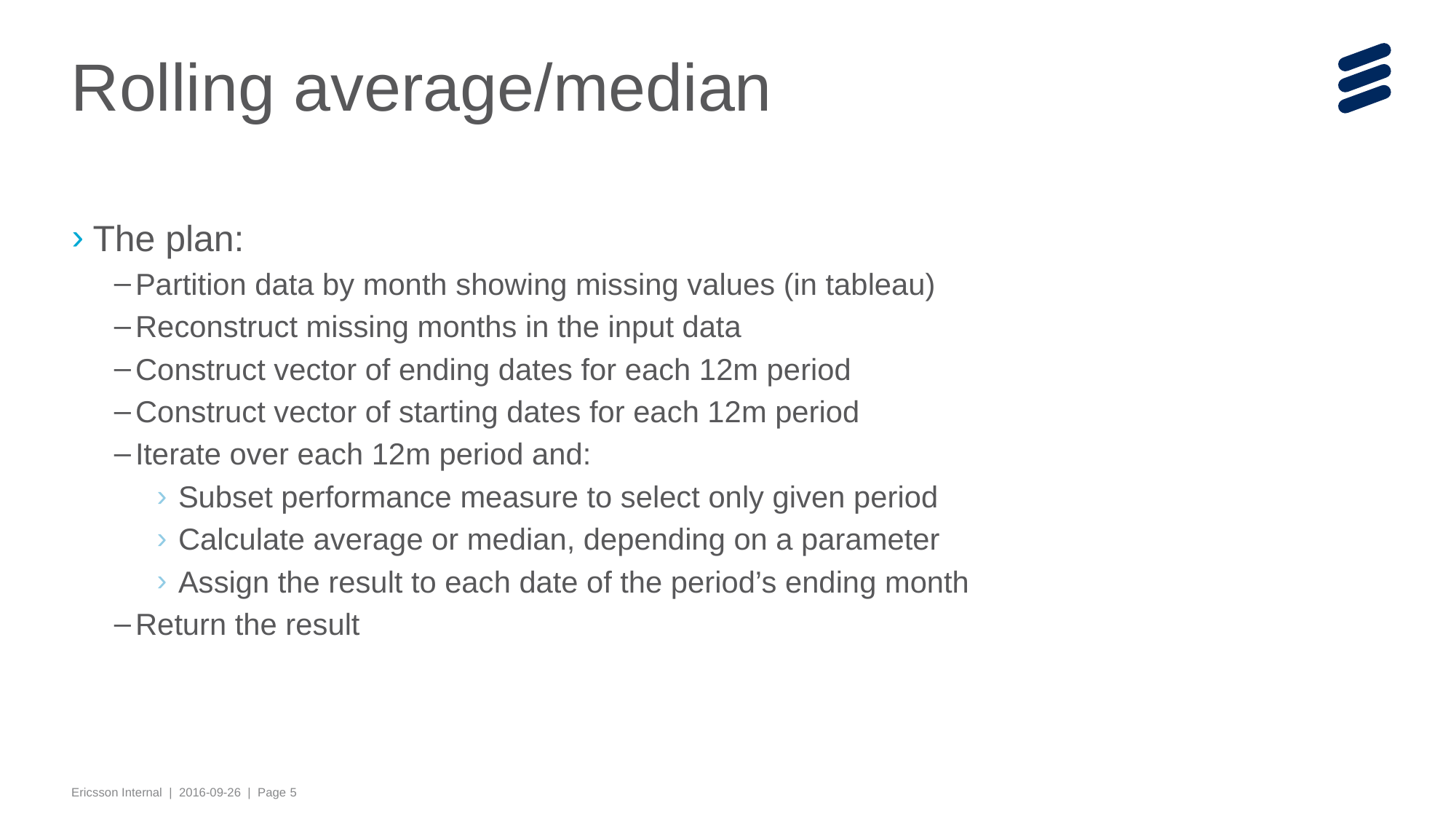

# Rolling average/median
The plan:
Partition data by month showing missing values (in tableau)
Reconstruct missing months in the input data
Construct vector of ending dates for each 12m period
Construct vector of starting dates for each 12m period
Iterate over each 12m period and:
Subset performance measure to select only given period
Calculate average or median, depending on a parameter
Assign the result to each date of the period’s ending month
Return the result